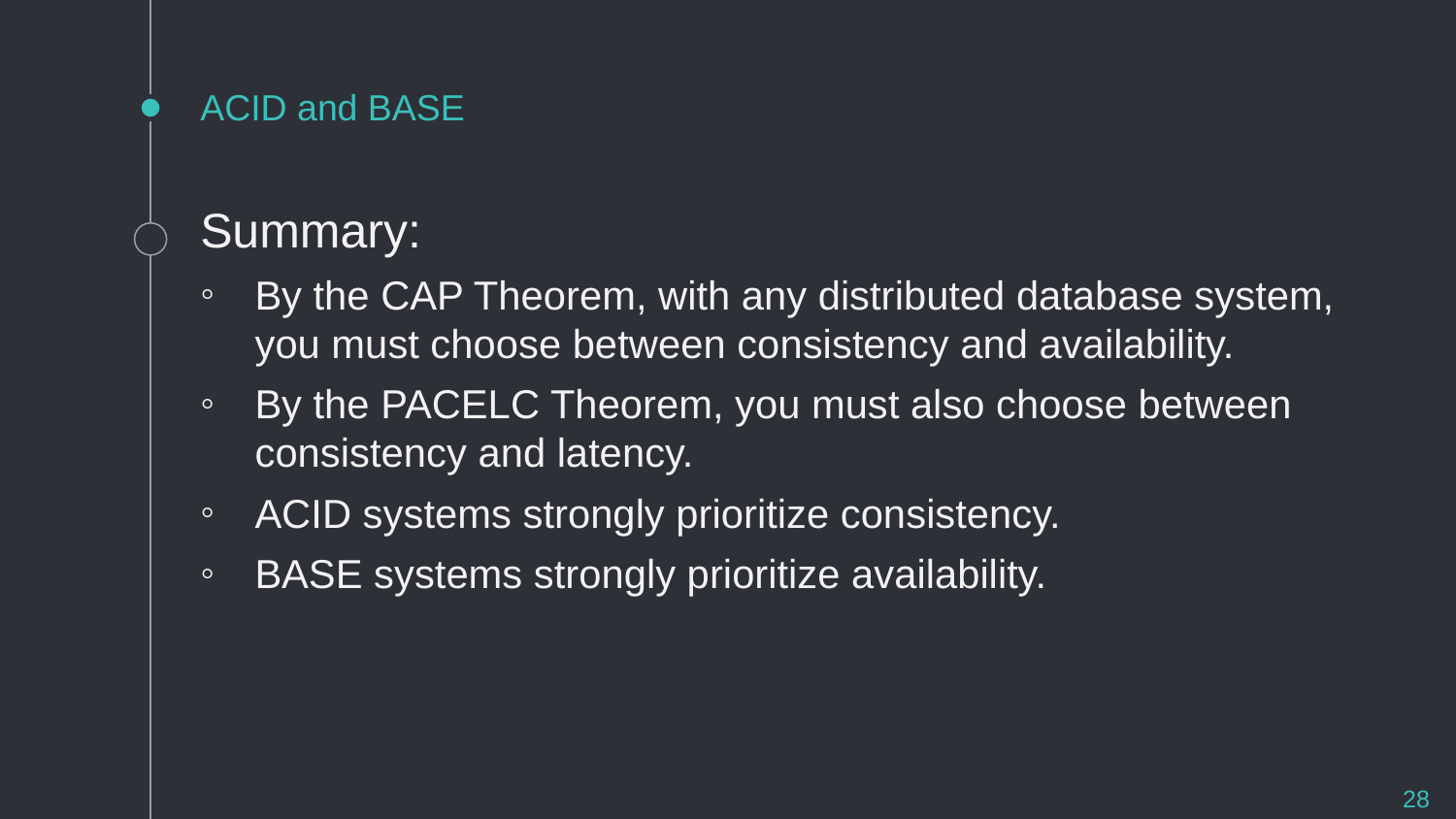

# ACID and BASE
Summary:
By the CAP Theorem, with any distributed database system, you must choose between consistency and availability.
By the PACELC Theorem, you must also choose between consistency and latency.
ACID systems strongly prioritize consistency.
BASE systems strongly prioritize availability.
28